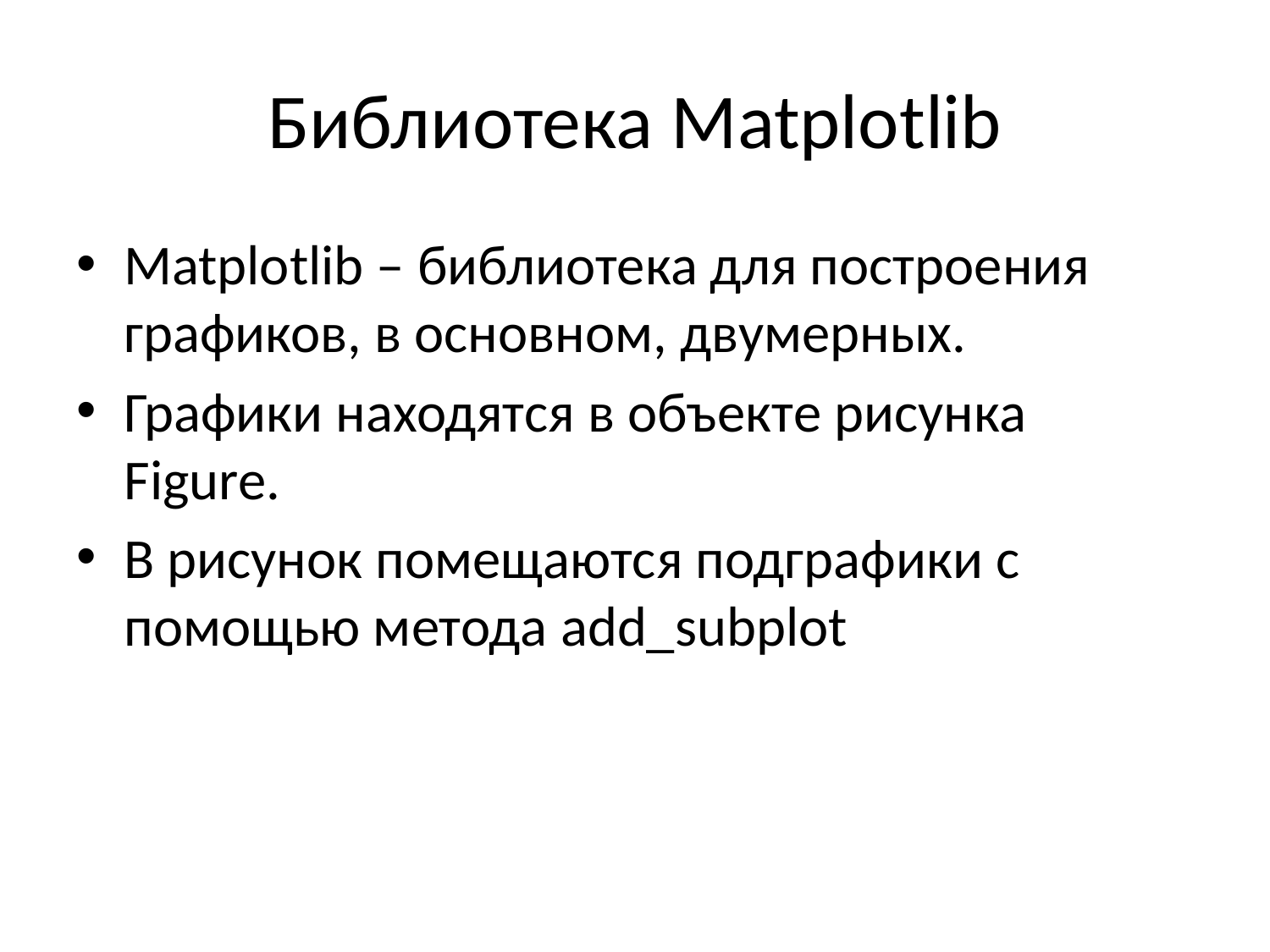

# Библиотека Matplotlib
Matplotlib – библиотека для построения графиков, в основном, двумерных.
Графики находятся в объекте рисунка Figure.
В рисунок помещаются подграфики с помощью метода add_subplot